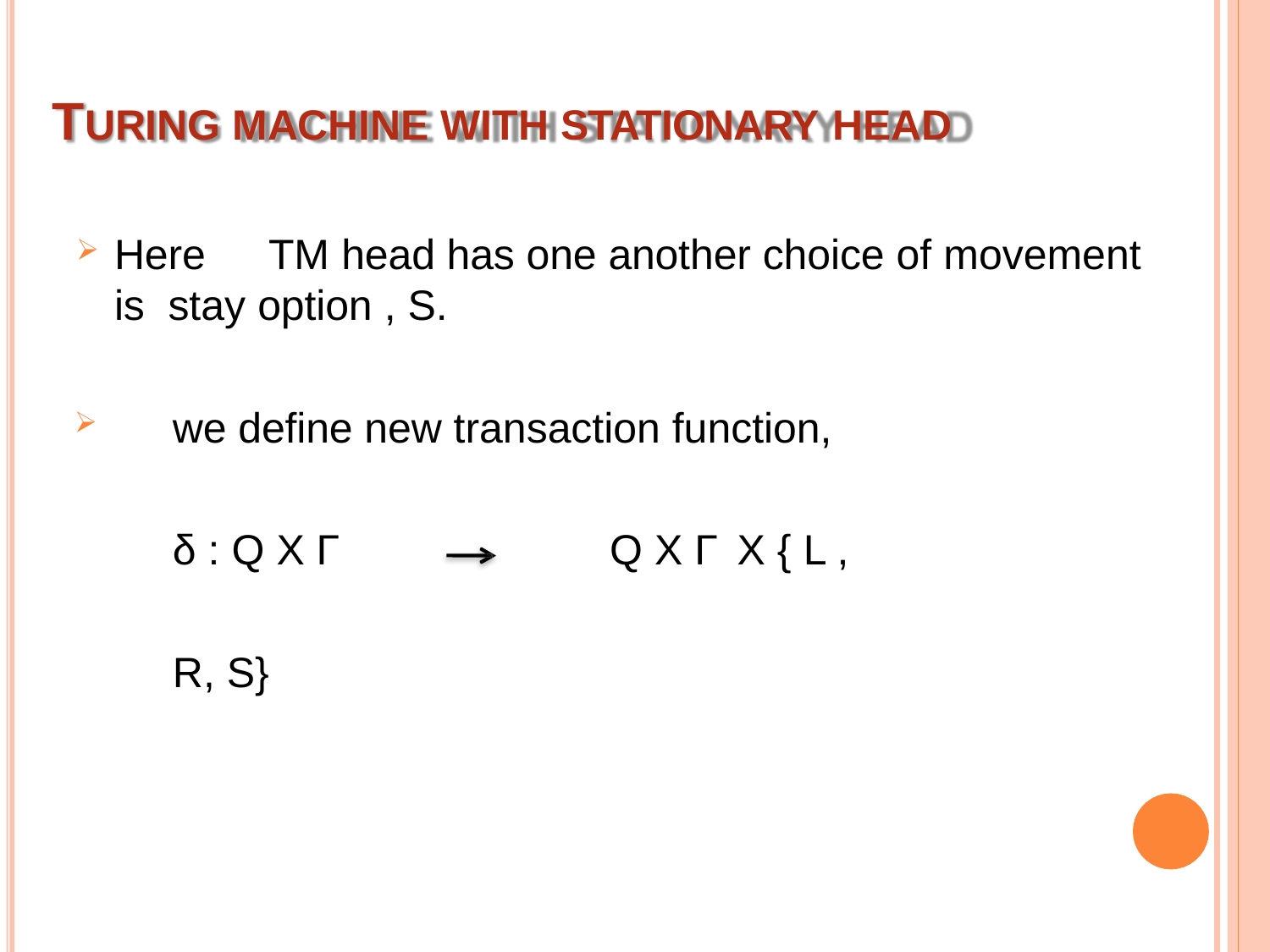

# TURING MACHINE WITH STATIONARY HEAD
Here	TM head has one another choice of movement is  stay option , S.
we define new transaction function,  δ : Q X Γ	Q X Γ	X { L , R, S}